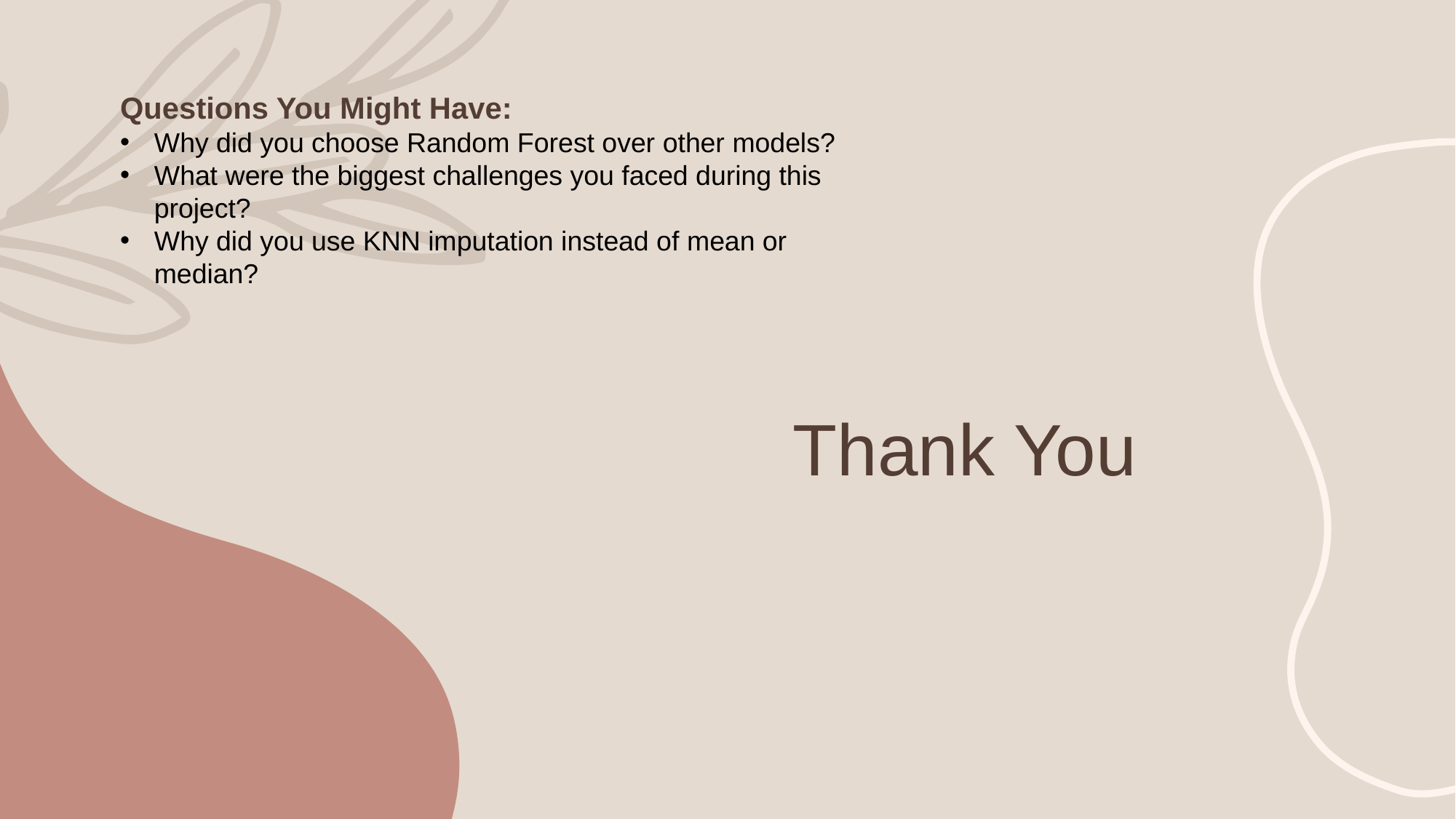

Questions You Might Have:
Why did you choose Random Forest over other models?
What were the biggest challenges you faced during this project?
Why did you use KNN imputation instead of mean or median?

# Thank You